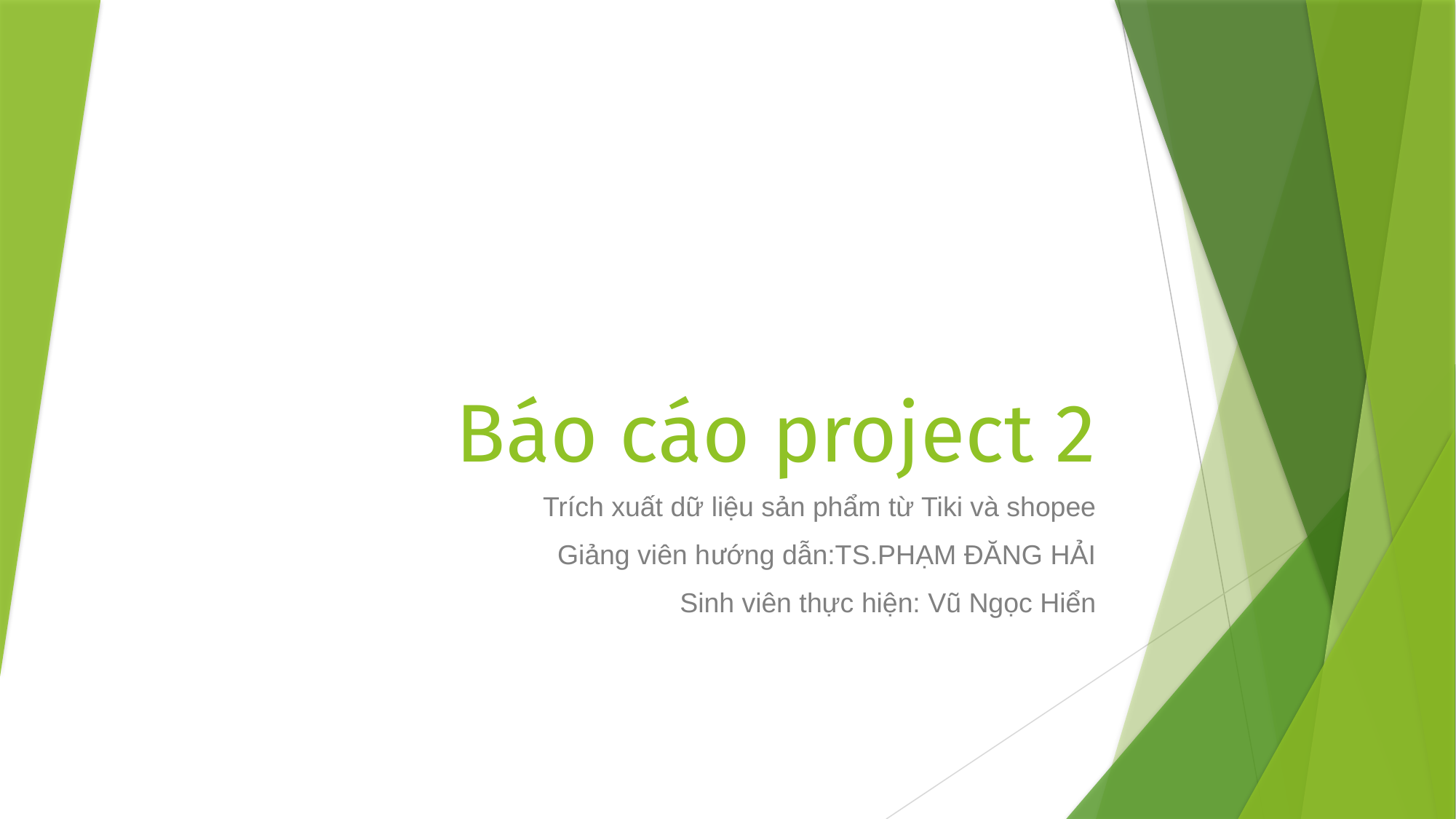

# Báo cáo project 2
Trích xuất dữ liệu sản phẩm từ Tiki và shopee
Giảng viên hướng dẫn:TS.PHẠM ĐĂNG HẢI
Sinh viên thực hiện: Vũ Ngọc Hiển